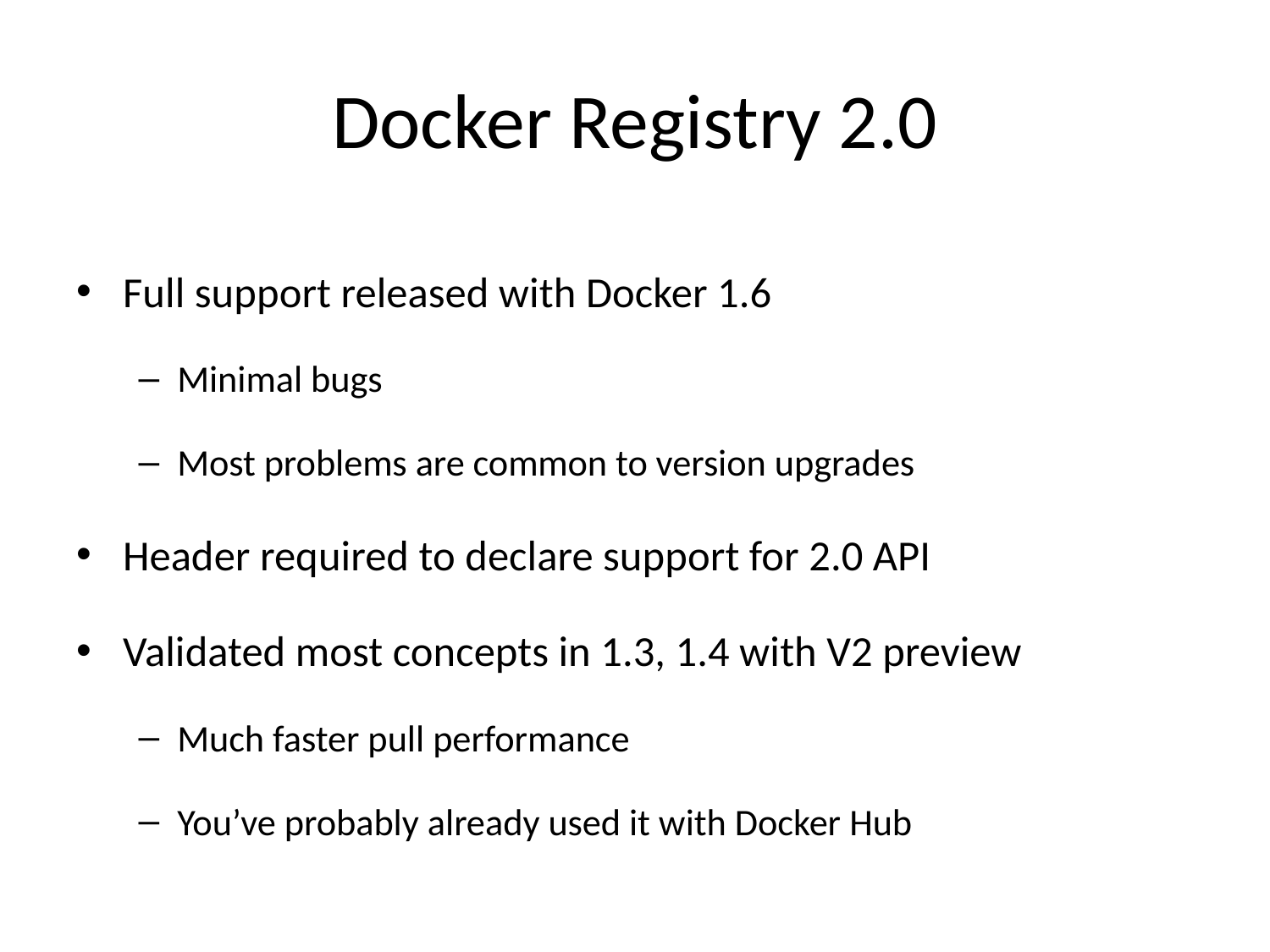

# Docker Registry 2.0
Full support released with Docker 1.6
Minimal bugs
Most problems are common to version upgrades
Header required to declare support for 2.0 API
Validated most concepts in 1.3, 1.4 with V2 preview
Much faster pull performance
You’ve probably already used it with Docker Hub